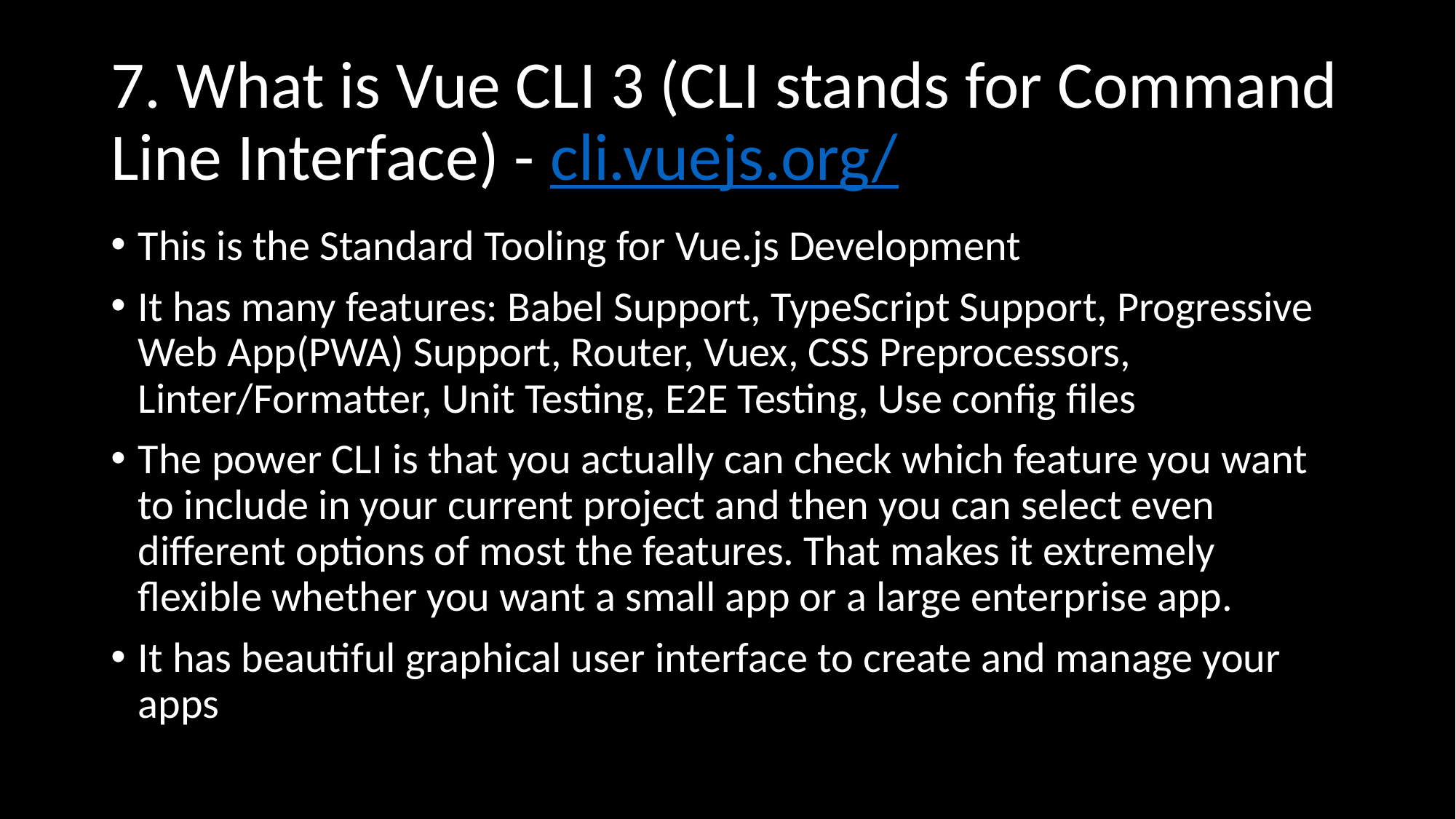

# 7. What is Vue CLI 3 (CLI stands for Command Line Interface) - cli.vuejs.org/
This is the Standard Tooling for Vue.js Development
It has many features: Babel Support, TypeScript Support, Progressive Web App(PWA) Support, Router, Vuex, CSS Preprocessors, Linter/Formatter, Unit Testing, E2E Testing, Use config files
The power CLI is that you actually can check which feature you want to include in your current project and then you can select even different options of most the features. That makes it extremely flexible whether you want a small app or a large enterprise app.
It has beautiful graphical user interface to create and manage your apps